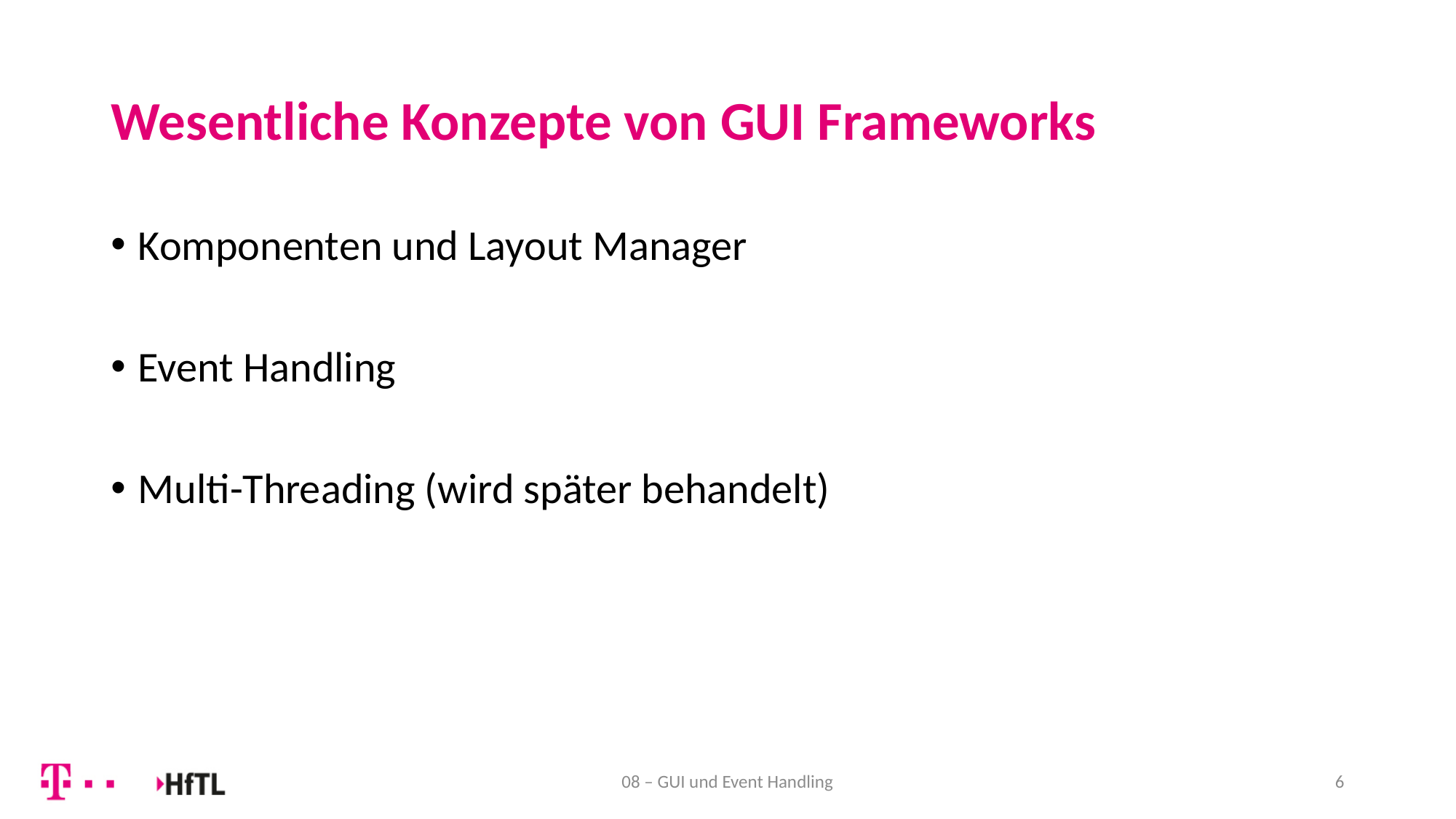

# Wesentliche Konzepte von GUI Frameworks
Komponenten und Layout Manager

Event Handling

Multi-Threading (wird später behandelt)
08 – GUI und Event Handling
6